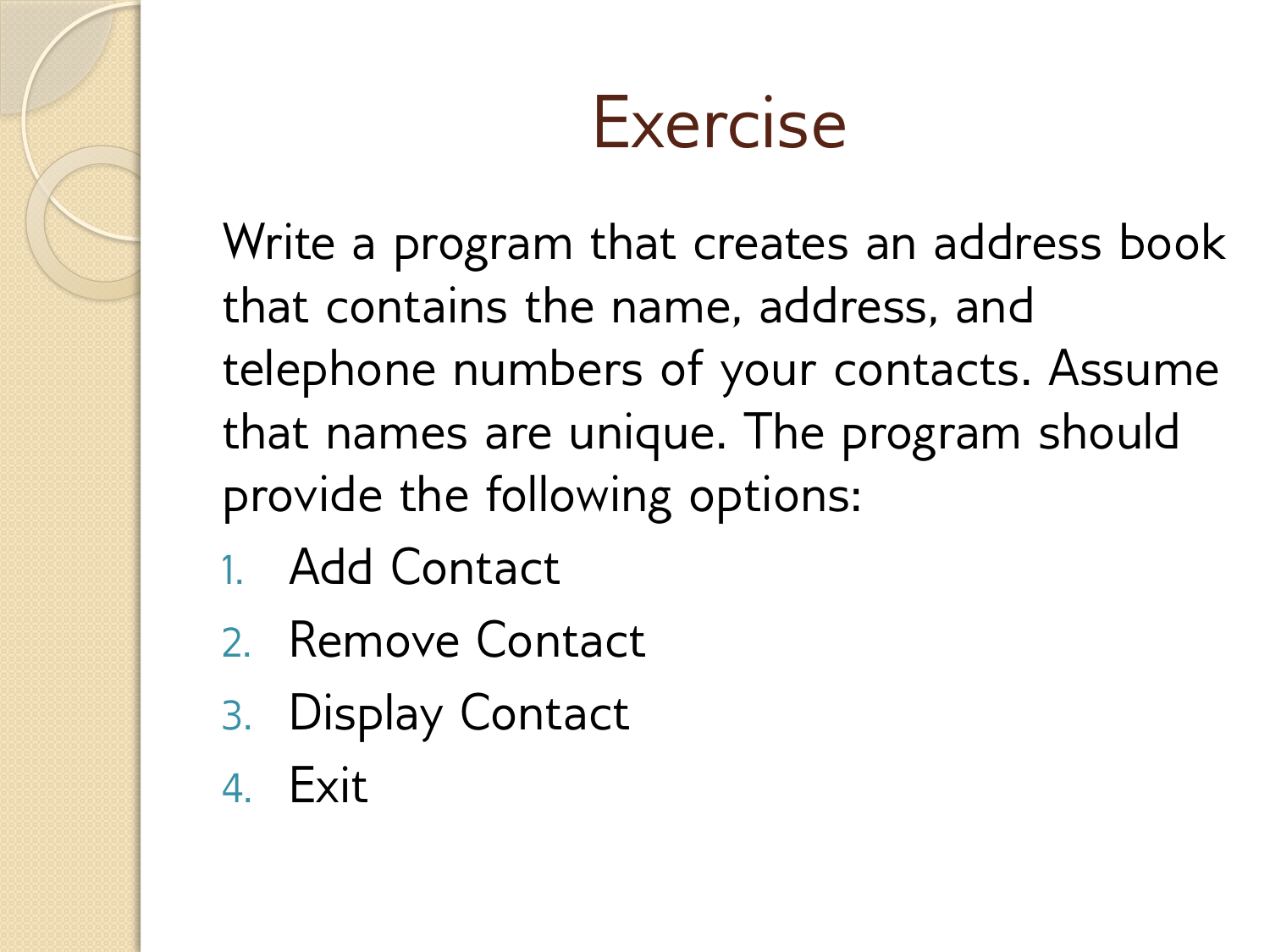

# Exercise
Write a program that creates an address book that contains the name, address, and telephone numbers of your contacts. Assume that names are unique. The program should provide the following options:
Add Contact
Remove Contact
Display Contact
Exit